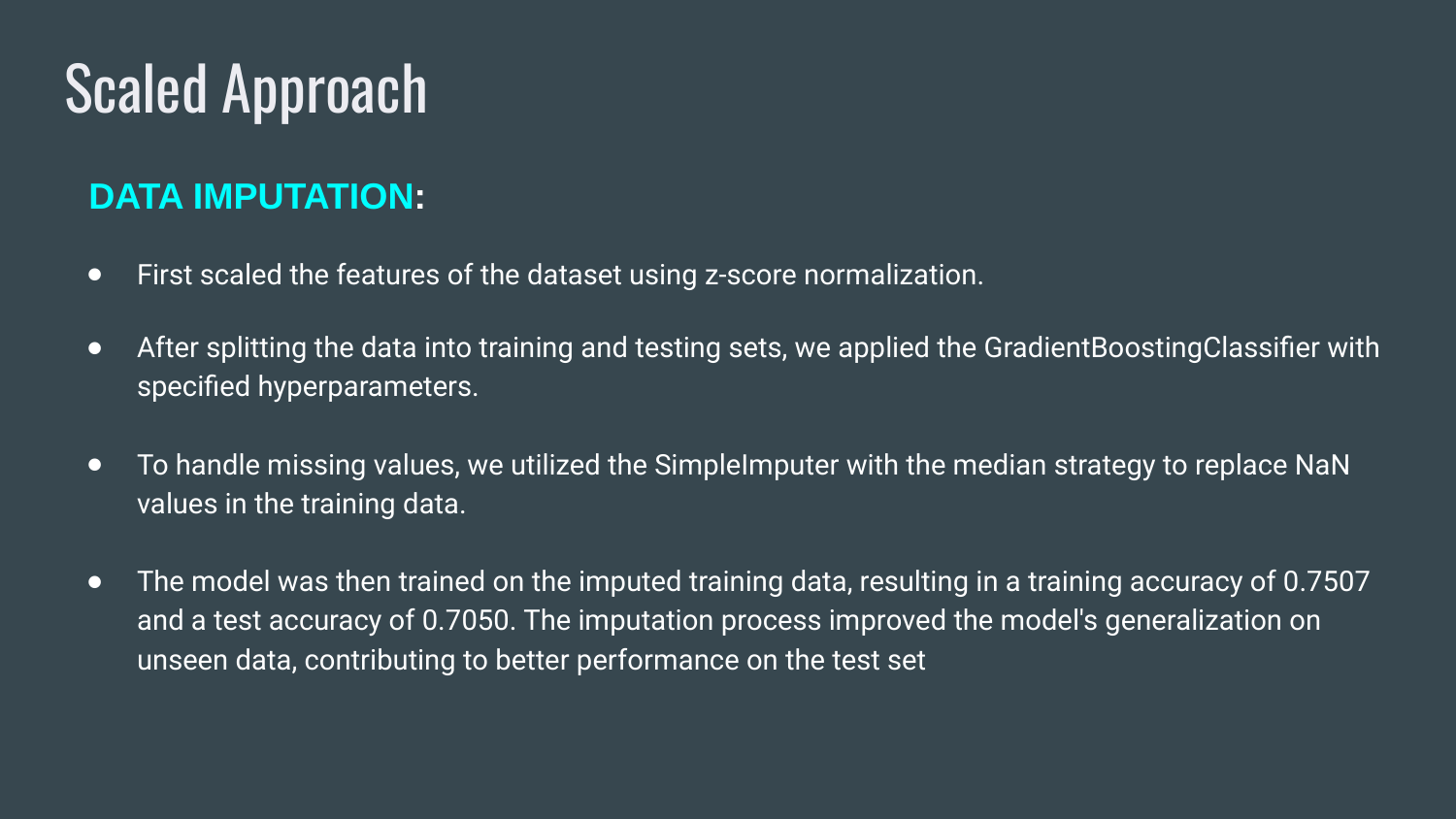

# Scaled Approach
DATA IMPUTATION:
First scaled the features of the dataset using z-score normalization.
After splitting the data into training and testing sets, we applied the GradientBoostingClassifier with specified hyperparameters.
To handle missing values, we utilized the SimpleImputer with the median strategy to replace NaN values in the training data.
The model was then trained on the imputed training data, resulting in a training accuracy of 0.7507 and a test accuracy of 0.7050. The imputation process improved the model's generalization on unseen data, contributing to better performance on the test set